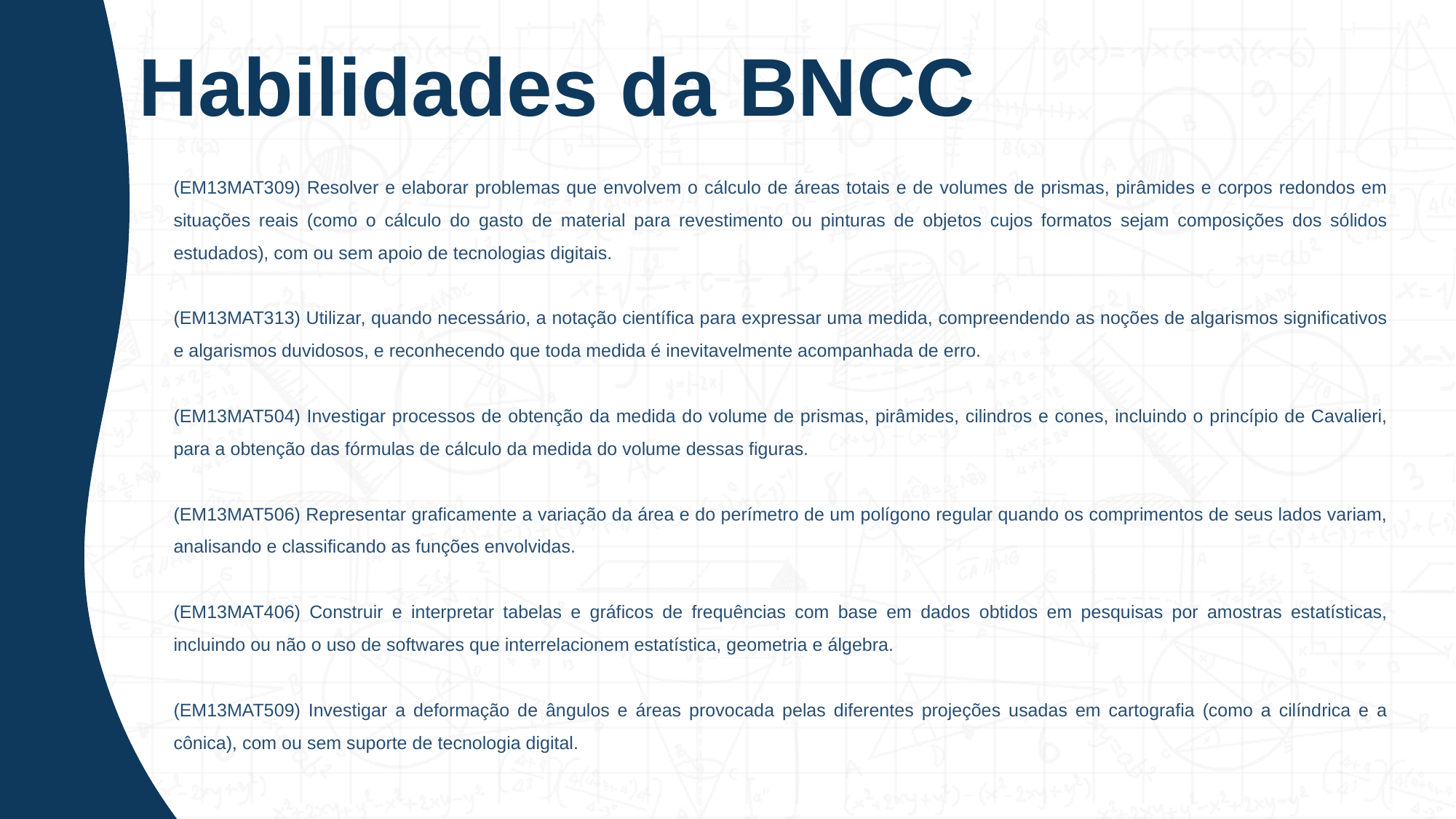

Habilidades da BNCC
(EM13MAT309) Resolver e elaborar problemas que envolvem o cálculo de áreas totais e de volumes de prismas, pirâmides e corpos redondos em situações reais (como o cálculo do gasto de material para revestimento ou pinturas de objetos cujos formatos sejam composições dos sólidos estudados), com ou sem apoio de tecnologias digitais.

(EM13MAT313) Utilizar, quando necessário, a notação científica para expressar uma medida, compreendendo as noções de algarismos significativos e algarismos duvidosos, e reconhecendo que toda medida é inevitavelmente acompanhada de erro.

(EM13MAT504) Investigar processos de obtenção da medida do volume de prismas, pirâmides, cilindros e cones, incluindo o princípio de Cavalieri, para a obtenção das fórmulas de cálculo da medida do volume dessas figuras.

(EM13MAT506) Representar graficamente a variação da área e do perímetro de um polígono regular quando os comprimentos de seus lados variam, analisando e classificando as funções envolvidas.

(EM13MAT406) Construir e interpretar tabelas e gráficos de frequências com base em dados obtidos em pesquisas por amostras estatísticas, incluindo ou não o uso de softwares que interrelacionem estatística, geometria e álgebra.

(EM13MAT509) Investigar a deformação de ângulos e áreas provocada pelas diferentes projeções usadas em cartografia (como a cilíndrica e a cônica), com ou sem suporte de tecnologia digital.